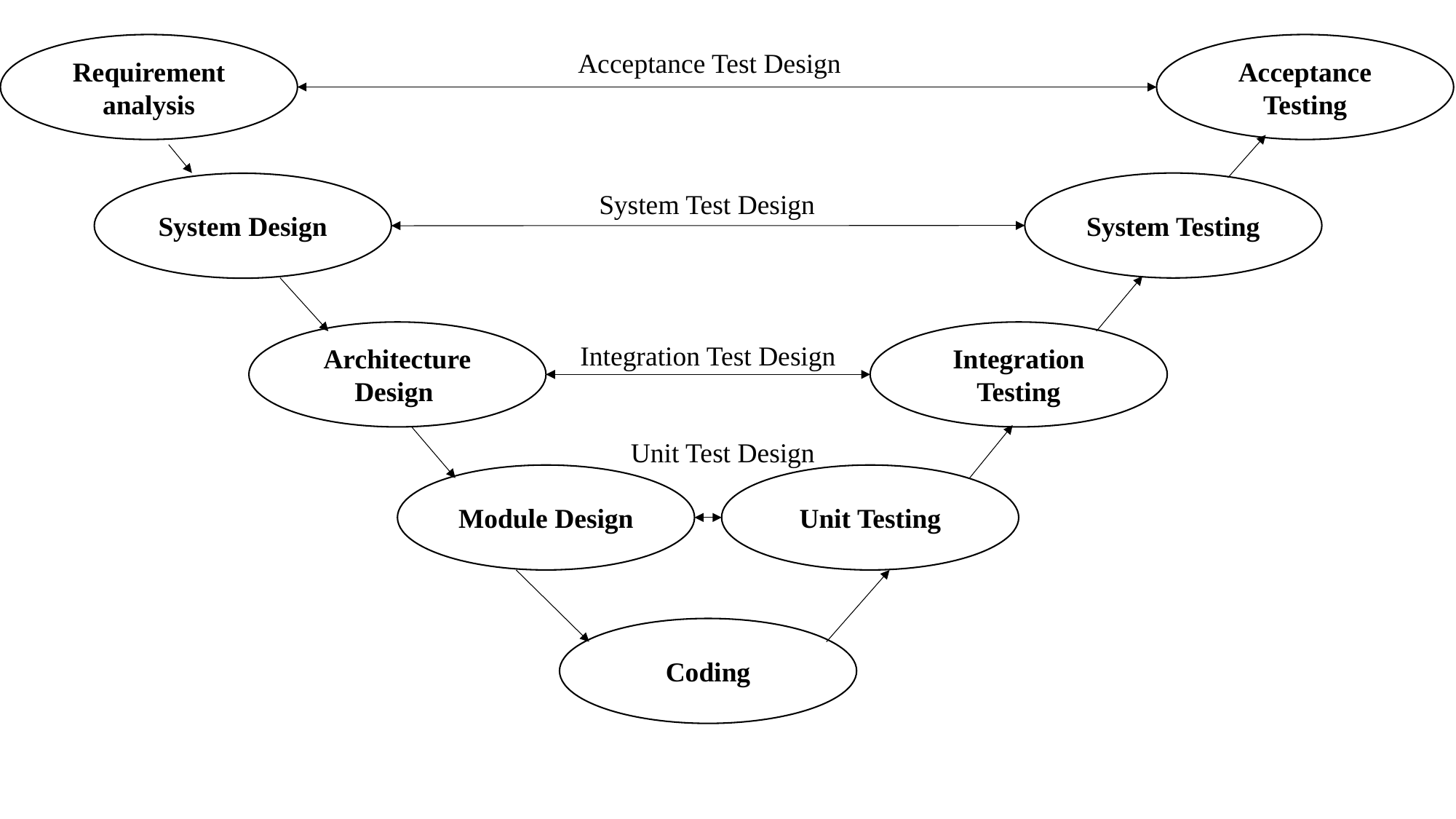

Requirement analysis
Acceptance Testing
Acceptance Test Design
System Testing
System Design
System Test Design
Architecture Design
Integration Testing
Integration Test Design
Unit Test Design
Unit Testing
Module Design
Coding